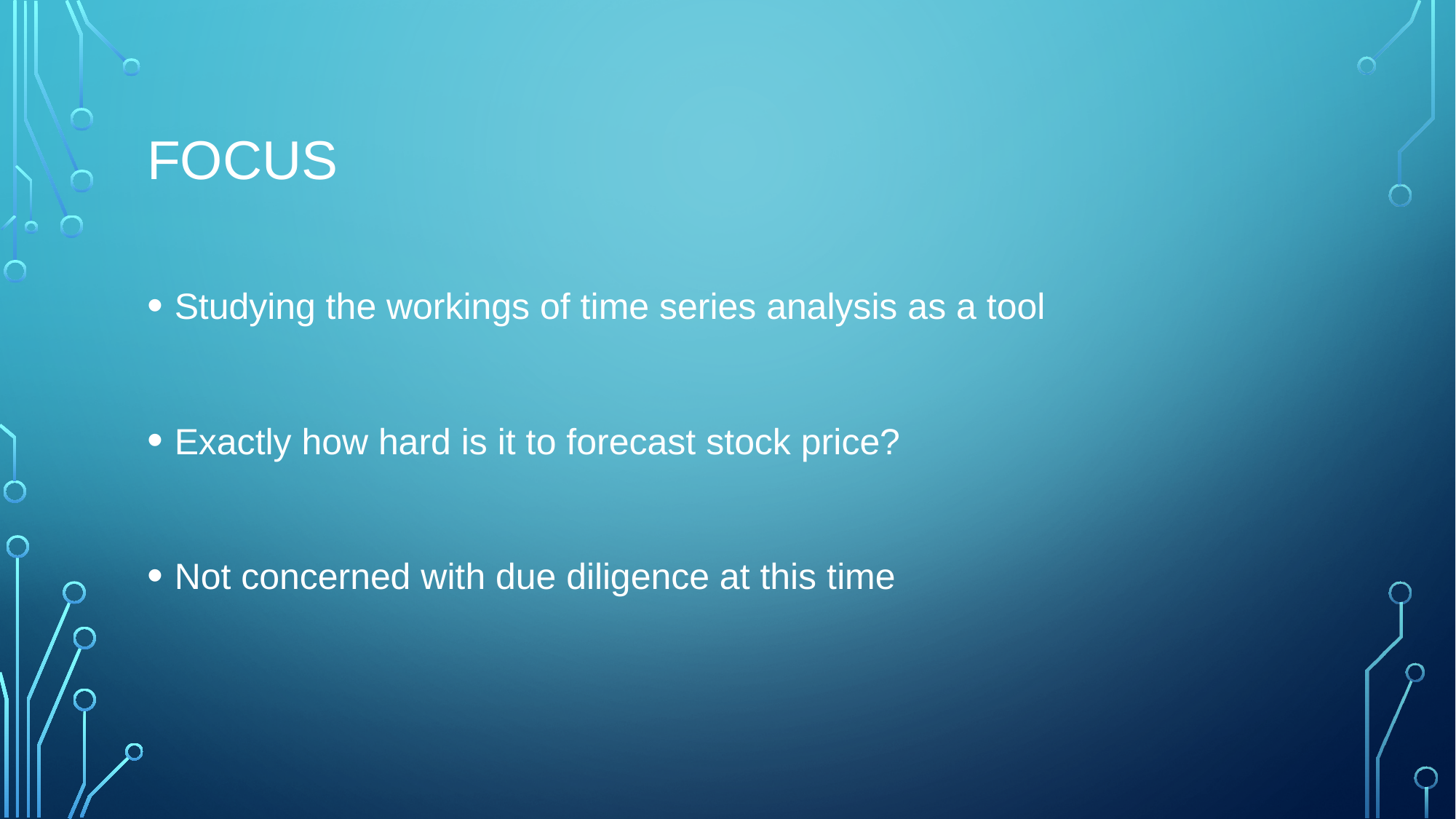

# Focus
Studying the workings of time series analysis as a tool

Exactly how hard is it to forecast stock price?

Not concerned with due diligence at this time